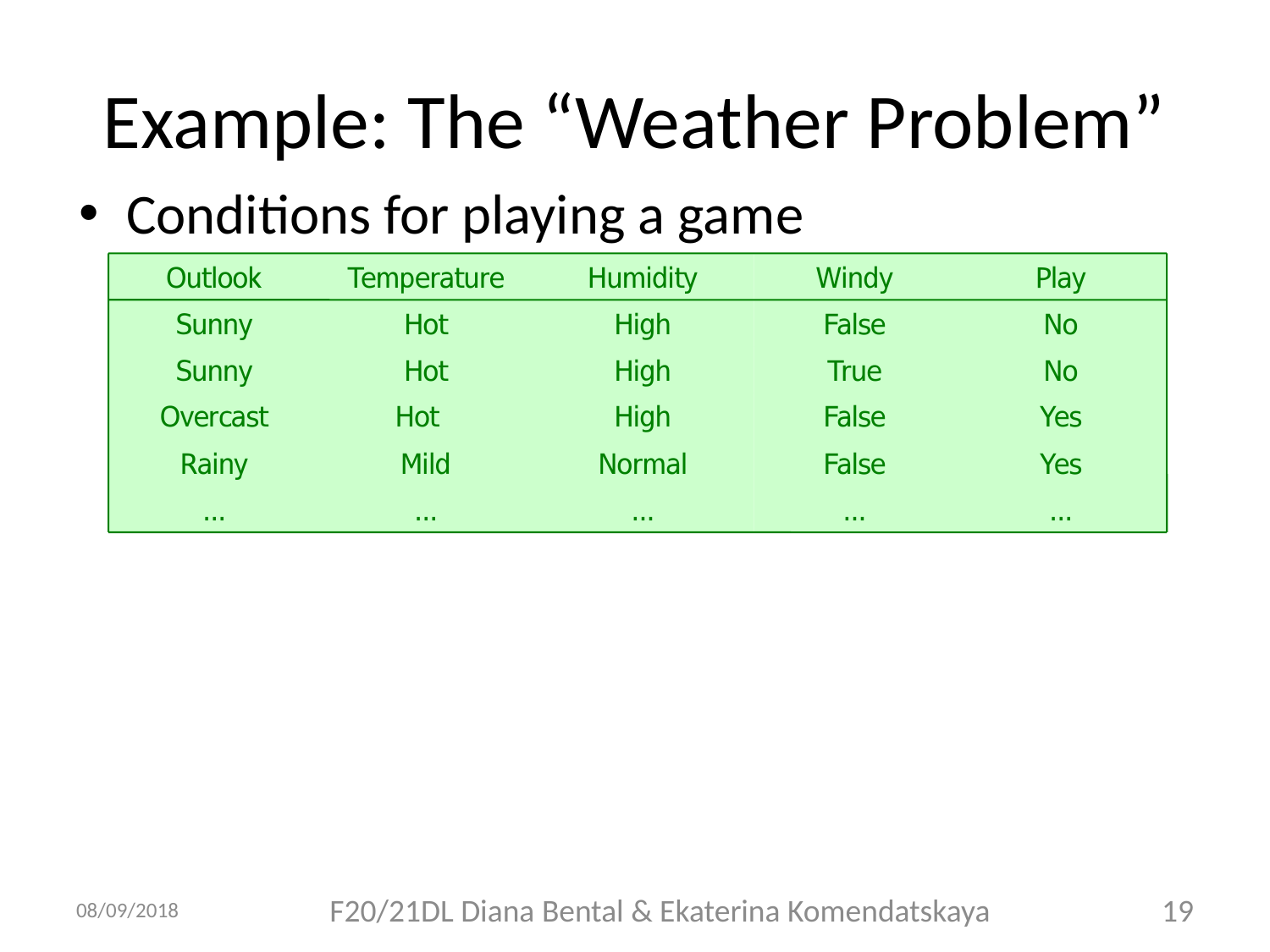

# Example: The “Weather Problem”
Conditions for playing a game

Outlook

Temperature

Humidity

Windy

Play

Sunny

Hot

High

False

No

Sunny

Hot

High

True

No

Overcast

Hot

High

False

Yes

Rainy

Mild

Normal

False

Yes

…

…

…

…

…

08/09/2018
F20/21DL Diana Bental & Ekaterina Komendatskaya
19